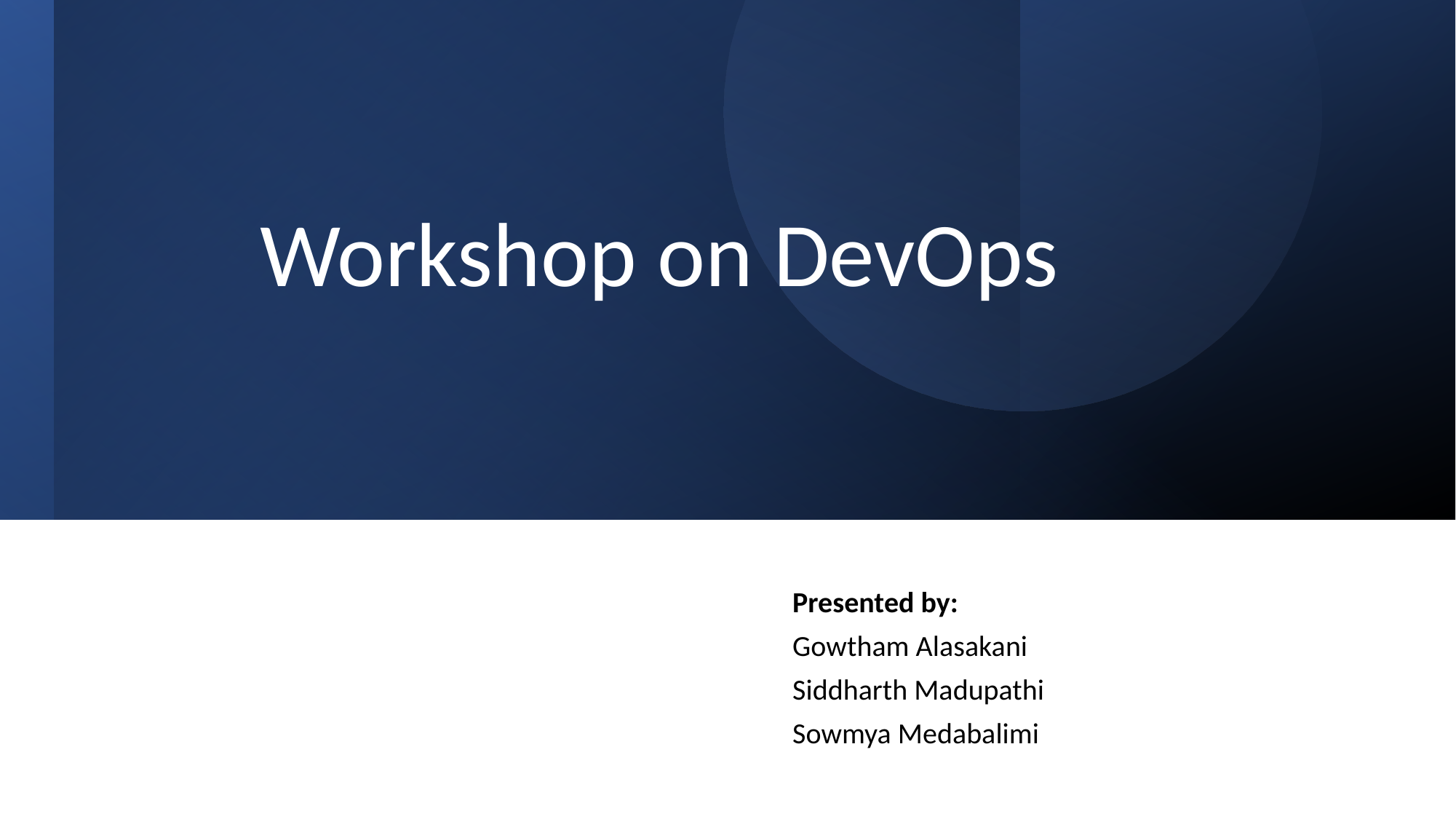

# Workshop on DevOps
							Presented by:
	             						Gowtham Alasakani
							Siddharth Madupathi
							Sowmya Medabalimi